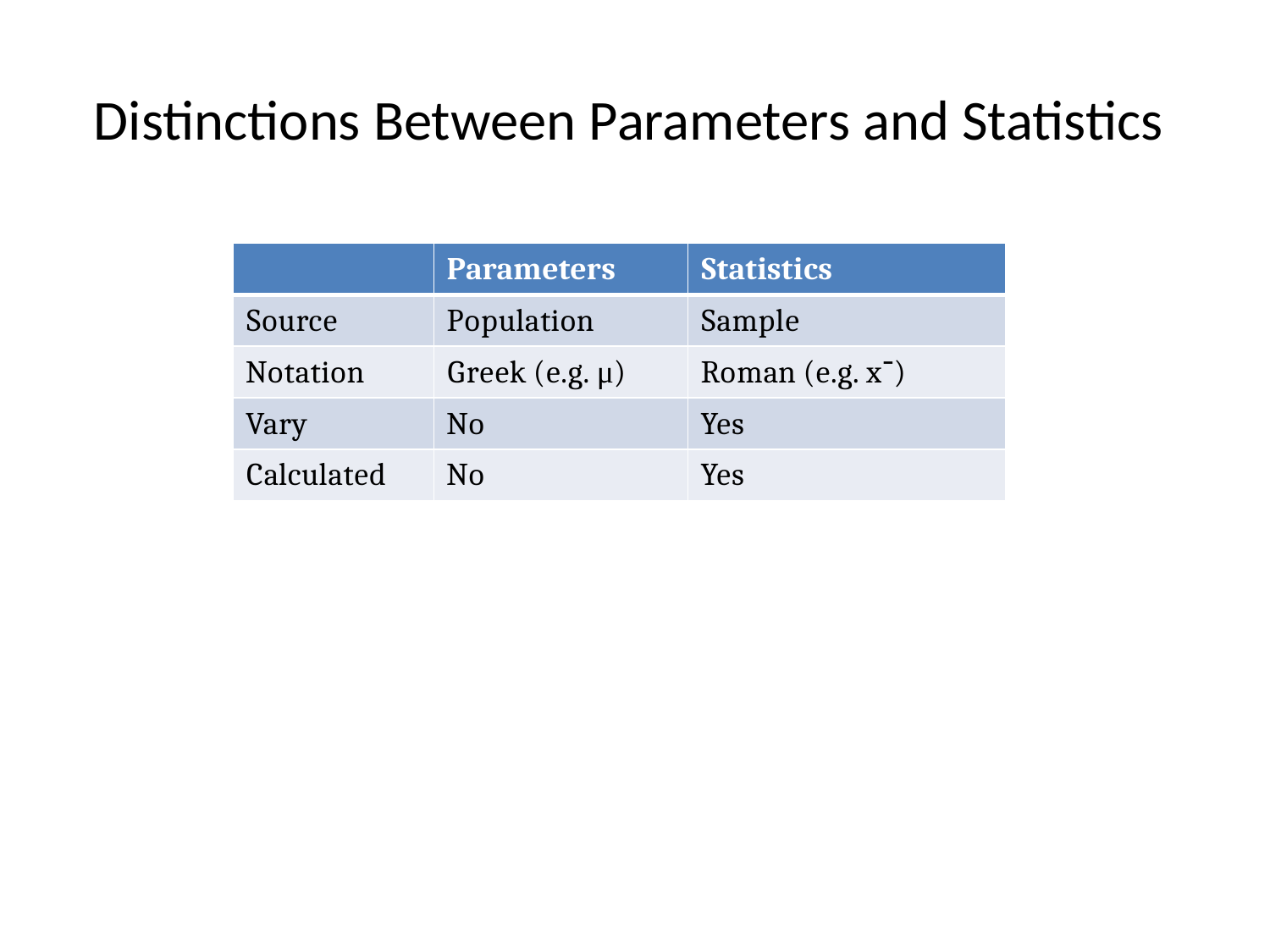

# Distinctions Between Parameters and Statistics
|  | Parameters | Statistics |
| --- | --- | --- |
| Source | Population | Sample |
| Notation | Greek (e.g. μ) | Roman (e.g. x־) |
| Vary | No | Yes |
| Calculated | No | Yes |